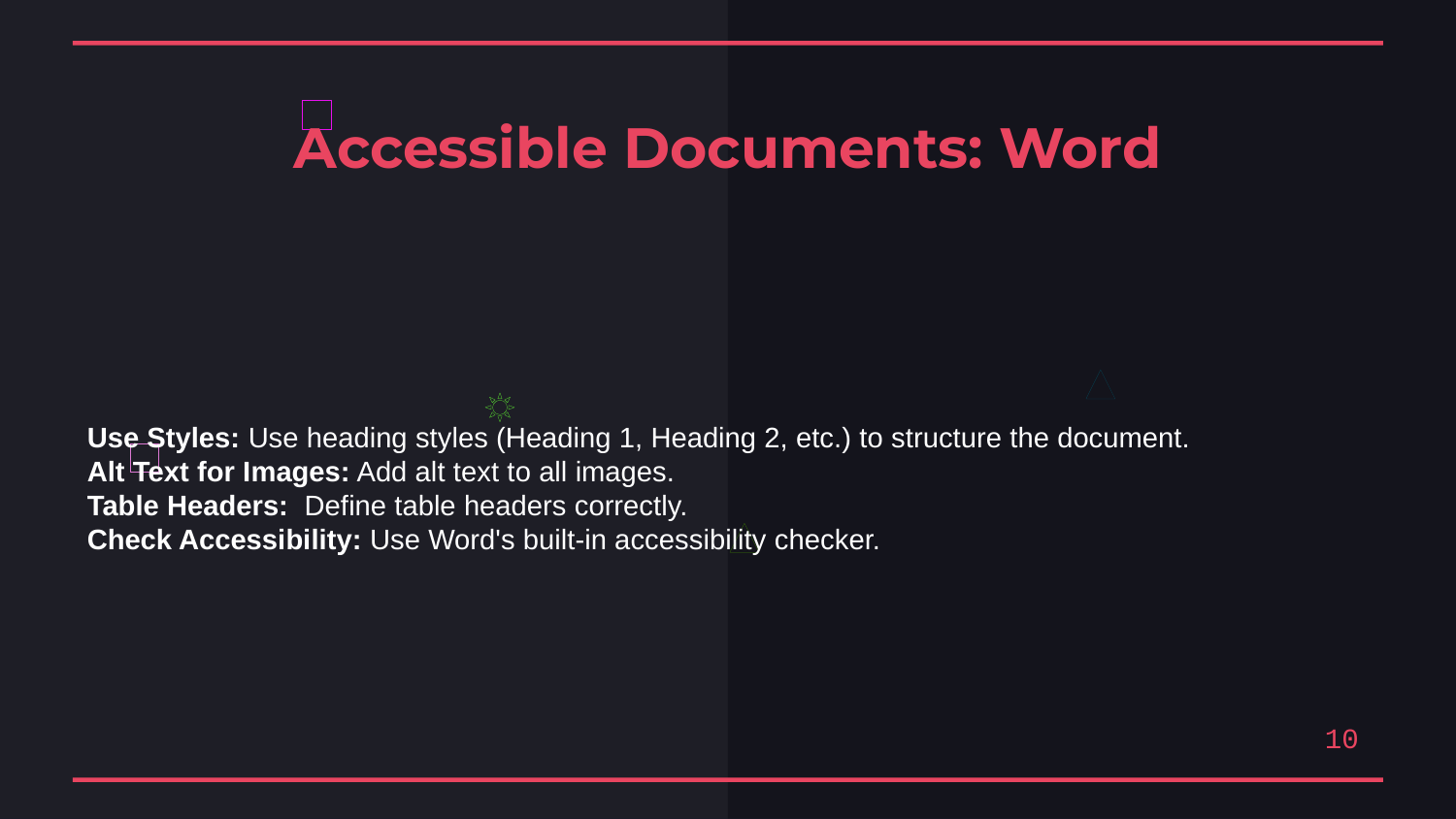

Accessible Documents: Word

Use Styles: Use heading styles (Heading 1, Heading 2, etc.) to structure the document.
Alt Text for Images: Add alt text to all images.
Table Headers:  Define table headers correctly.
Check Accessibility: Use Word's built-in accessibility checker.

10